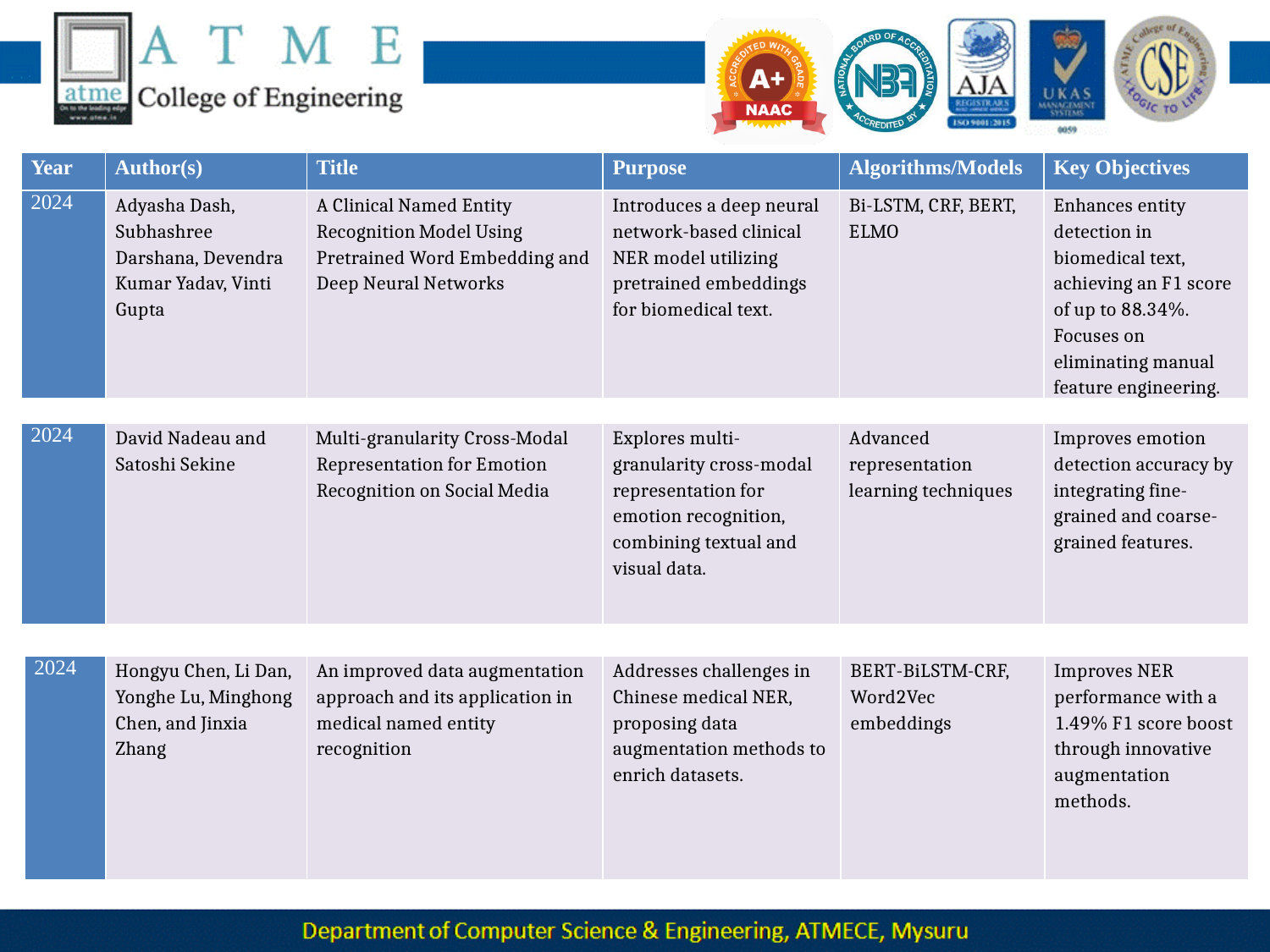

| Year | Author(s) | Title | Purpose | Algorithms/Models | Key Objectives |
| --- | --- | --- | --- | --- | --- |
| 2024 | Adyasha Dash, Subhashree Darshana, Devendra Kumar Yadav, Vinti Gupta | A Clinical Named Entity Recognition Model Using Pretrained Word Embedding and Deep Neural Networks | Introduces a deep neural network-based clinical NER model utilizing pretrained embeddings for biomedical text. | Bi-LSTM, CRF, BERT, ELMO | Enhances entity detection in biomedical text, achieving an F1 score of up to 88.34%. Focuses on eliminating manual feature engineering. |
| --- | --- | --- | --- | --- | --- |
| 2024 | David Nadeau and Satoshi Sekine | Multi-granularity Cross-Modal Representation for Emotion Recognition on Social Media | Explores multi-granularity cross-modal representation for emotion recognition, combining textual and visual data. | Advanced representation learning techniques | Improves emotion detection accuracy by integrating fine-grained and coarse-grained features. |
| --- | --- | --- | --- | --- | --- |
| 2024 | Hongyu Chen, Li Dan, Yonghe Lu, Minghong Chen, and Jinxia Zhang | An improved data augmentation approach and its application in medical named entity recognition | Addresses challenges in Chinese medical NER, proposing data augmentation methods to enrich datasets. | BERT-BiLSTM-CRF, Word2Vec embeddings | Improves NER performance with a 1.49% F1 score boost through innovative augmentation methods. |
| --- | --- | --- | --- | --- | --- |